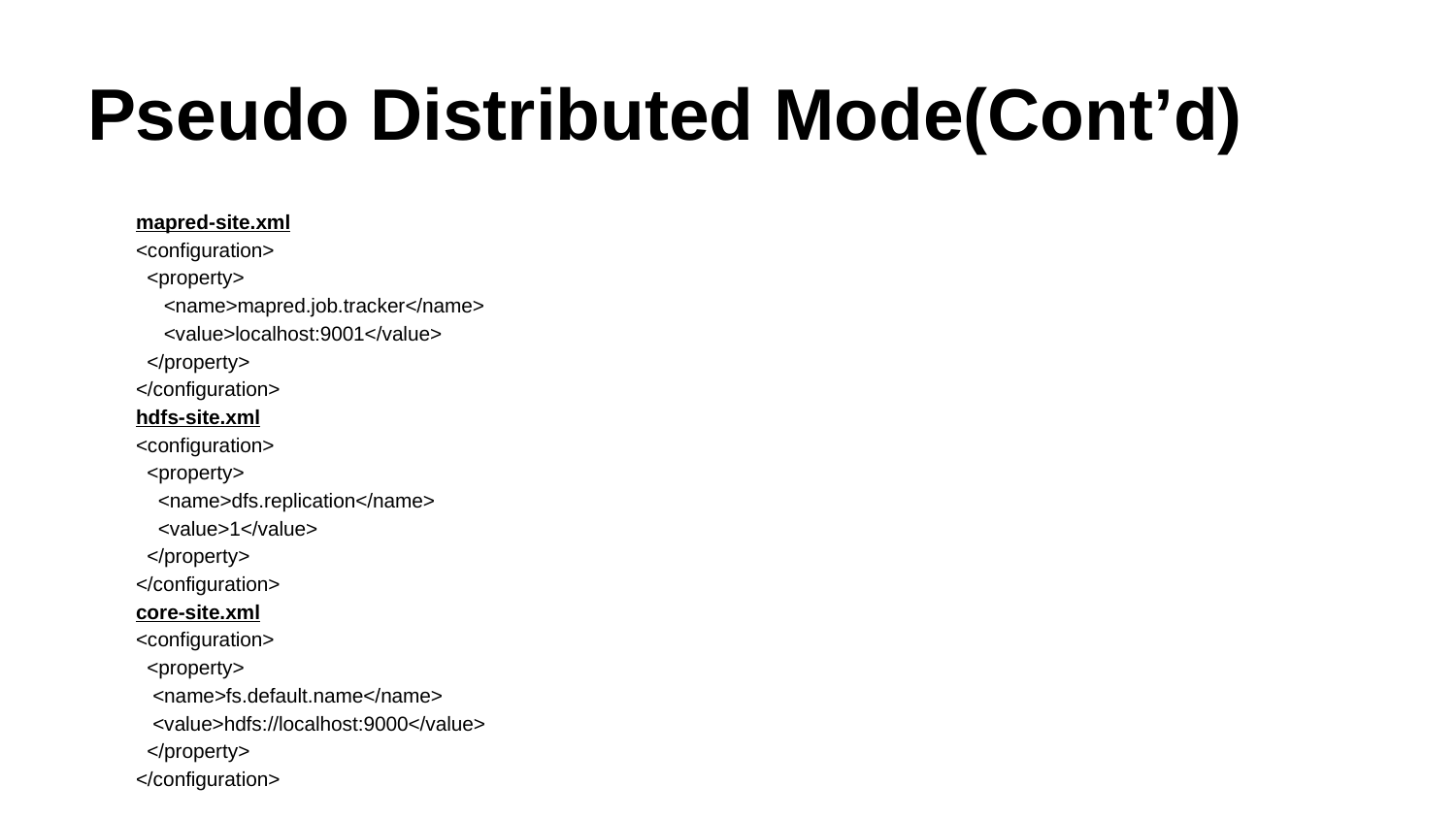

# Pseudo Distributed Mode(Cont’d)
mapred-site.xml
<configuration>
  <property>
     <name>mapred.job.tracker</name>
     <value>localhost:9001</value>
  </property>
</configuration>
hdfs-site.xml
<configuration>
  <property>
    <name>dfs.replication</name>
    <value>1</value>
  </property>
</configuration>
core-site.xml
<configuration>
  <property>
   <name>fs.default.name</name>
   <value>hdfs://localhost:9000</value>
  </property>
</configuration>